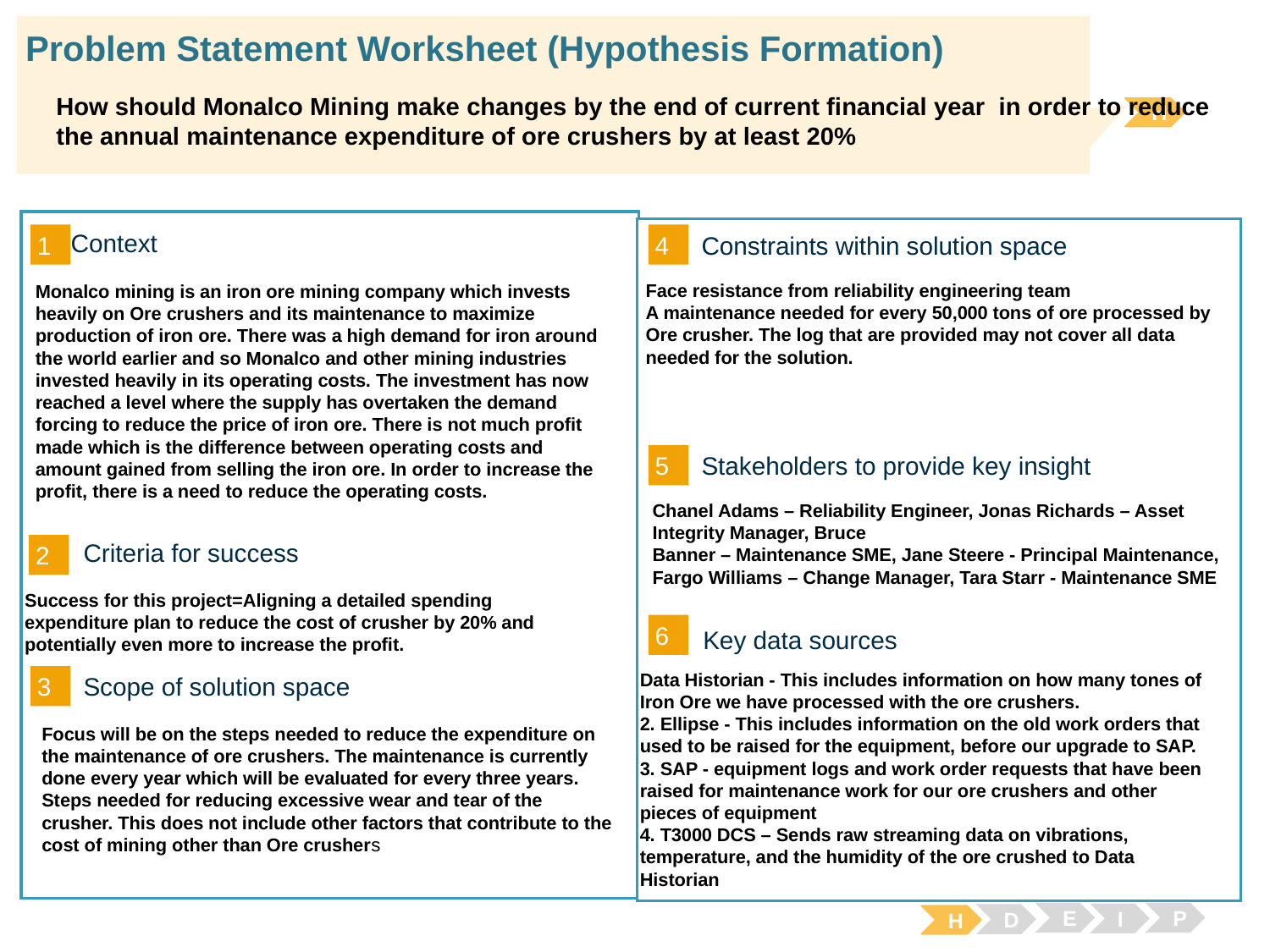

# Problem Statement Worksheet (Hypothesis Formation)
How should Monalco Mining make changes by the end of current financial year  in order to reduce the annual maintenance expenditure of ore crushers by at least 20%

H

1
4
Context
Constraints within solution space
Face resistance from reliability engineering team
A maintenance needed for every 50,000 tons of ore processed by Ore crusher. The log that are provided may not cover all data needed for the solution.

Monalco mining is an iron ore mining company which invests heavily on Ore crushers and its maintenance to maximize production of iron ore. There was a high demand for iron around the world earlier and so Monalco and other mining industries invested heavily in its operating costs. The investment has now reached a level where the supply has overtaken the demand forcing to reduce the price of iron ore. There is not much profit made which is the difference between operating costs and amount gained from selling the iron ore. In order to increase the profit, there is a need to reduce the operating costs.

5
Stakeholders to provide key insight
Chanel Adams – Reliability Engineer, Jonas Richards – Asset Integrity Manager, Bruce
Banner – Maintenance SME, Jane Steere - Principal Maintenance, Fargo Williams – Change Manager, Tara Starr - Maintenance SME
2
Criteria for success
Success for this project=Aligning a detailed spending expenditure plan to reduce the cost of crusher by 20% and potentially even more to increase the profit.
6
Key data sources
Data Historian - This includes information on how many tones of Iron Ore we have processed with the ore crushers.
2. Ellipse - This includes information on the old work orders that used to be raised for the equipment, before our upgrade to SAP.
3. SAP - equipment logs and work order requests that have been raised for maintenance work for our ore crushers and other pieces of equipment
4. T3000 DCS – Sends raw streaming data on vibrations, temperature, and the humidity of the ore crushed to Data Historian
3
Scope of solution space
Focus will be on the steps needed to reduce the expenditure on the maintenance of ore crushers. The maintenance is currently done every year which will be evaluated for every three years. Steps needed for reducing excessive wear and tear of the crusher. This does not include other factors that contribute to the cost of mining other than Ore crushers
E
P
I
D
H